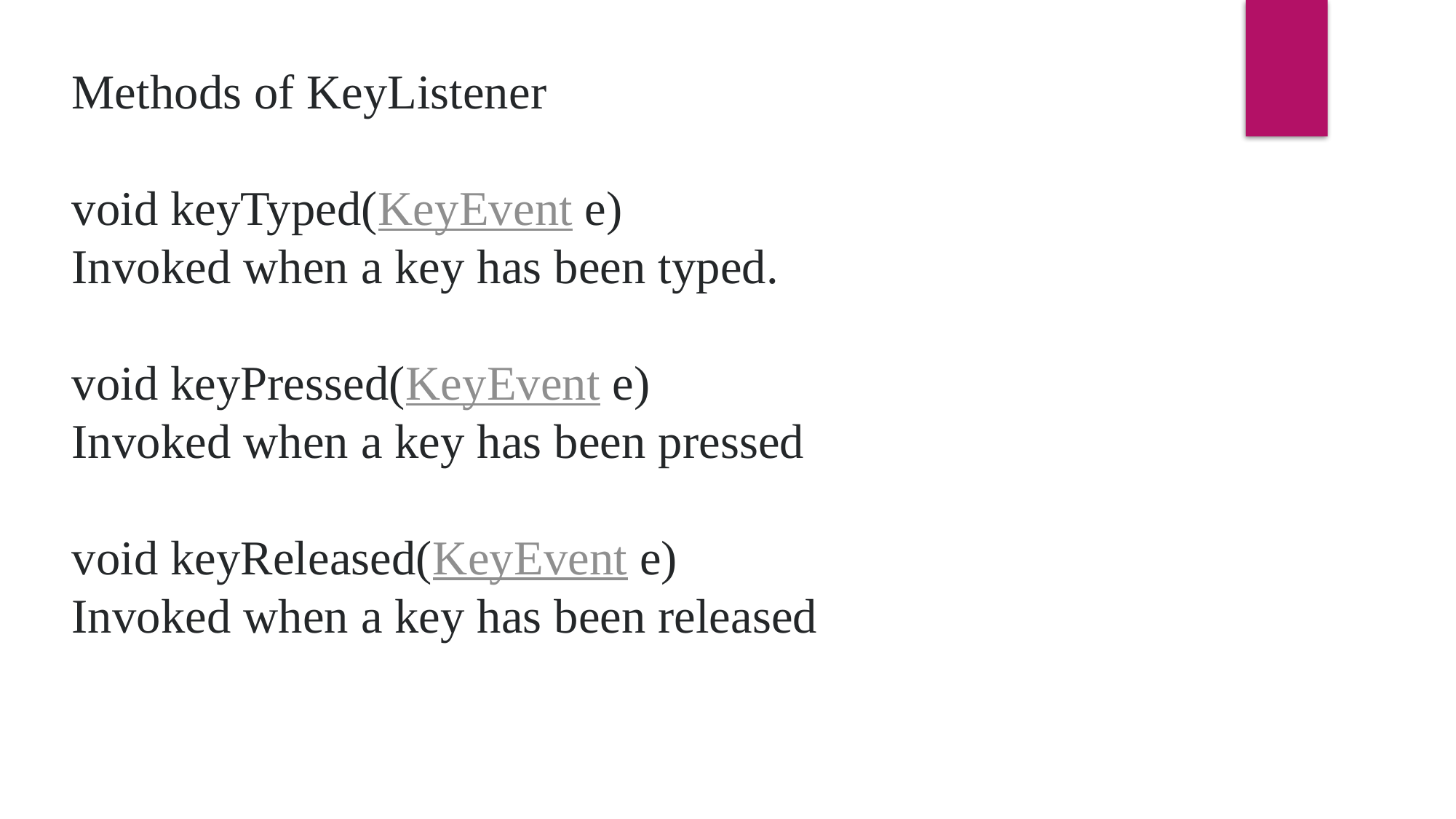

Methods of KeyListener

void keyTyped(KeyEvent e)
Invoked when a key has been typed.

void keyPressed(KeyEvent e)
Invoked when a key has been pressed

void keyReleased(KeyEvent e)
Invoked when a key has been released